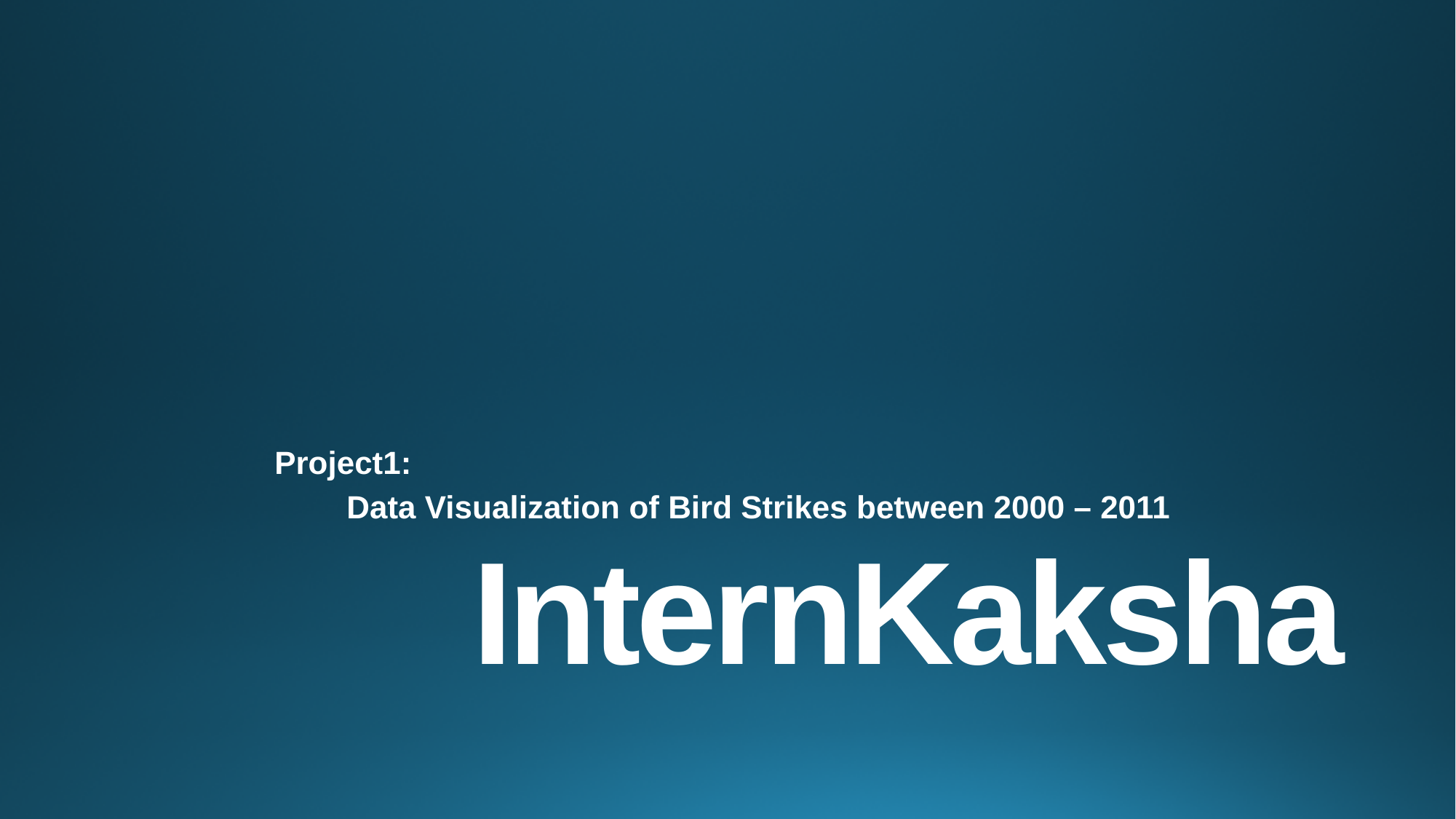

Project1:
	Data Visualization of Bird Strikes between 2000 – 2011
# InternKaksha